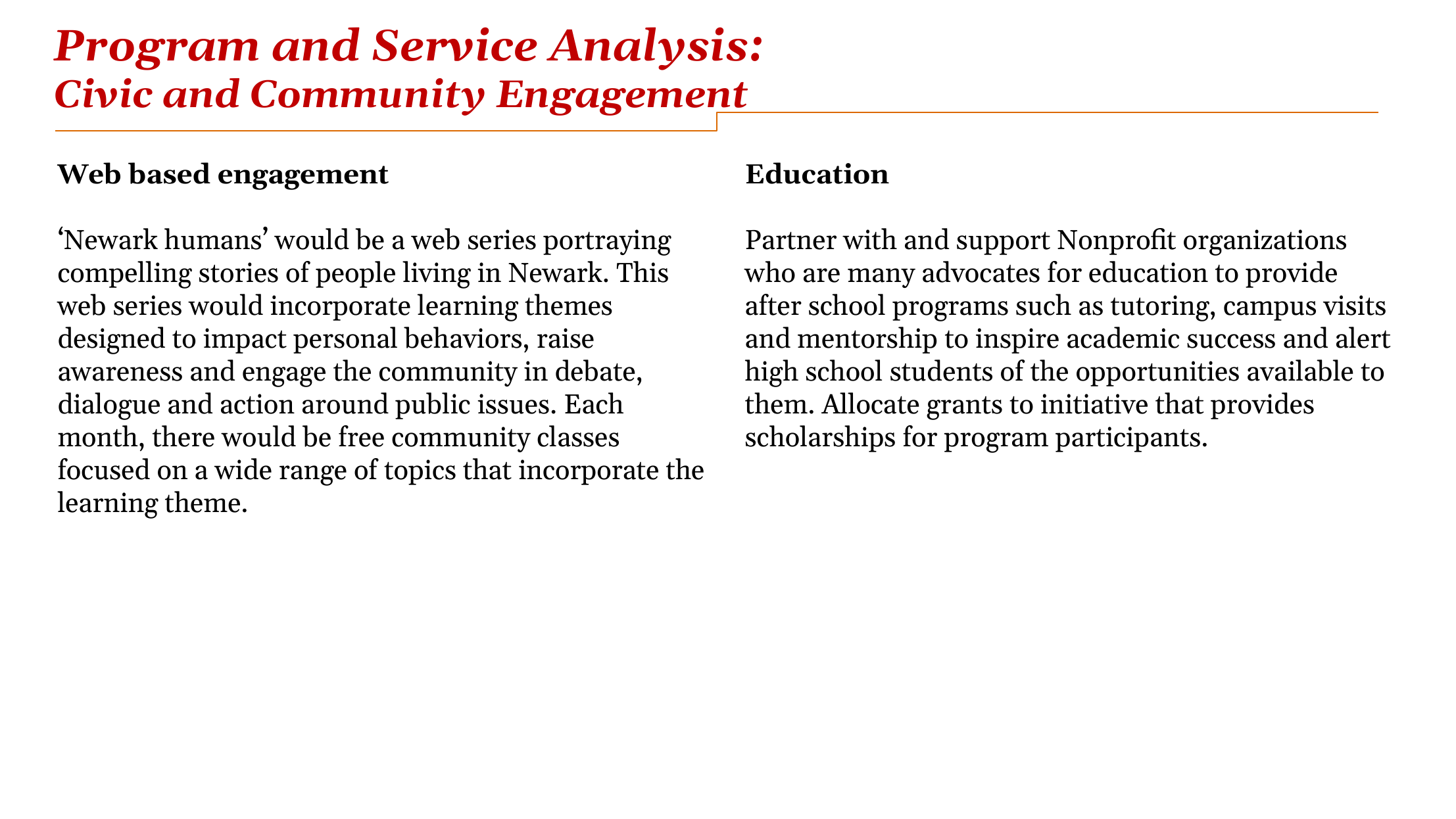

Program and Service Analysis:
Civic and Community Engagement
Web based engagement

‘Newark humans’ would be a web series portraying compelling stories of people living in Newark. This web series would incorporate learning themes designed to impact personal behaviors, raise awareness and engage the community in debate, dialogue and action around public issues. Each month, there would be free community classes focused on a wide range of topics that incorporate the learning theme.
Education

Partner with and support Nonprofit organizations who are many advocates for education to provide after school programs such as tutoring, campus visits and mentorship to inspire academic success and alert high school students of the opportunities available to them. Allocate grants to initiative that provides scholarships for program participants.